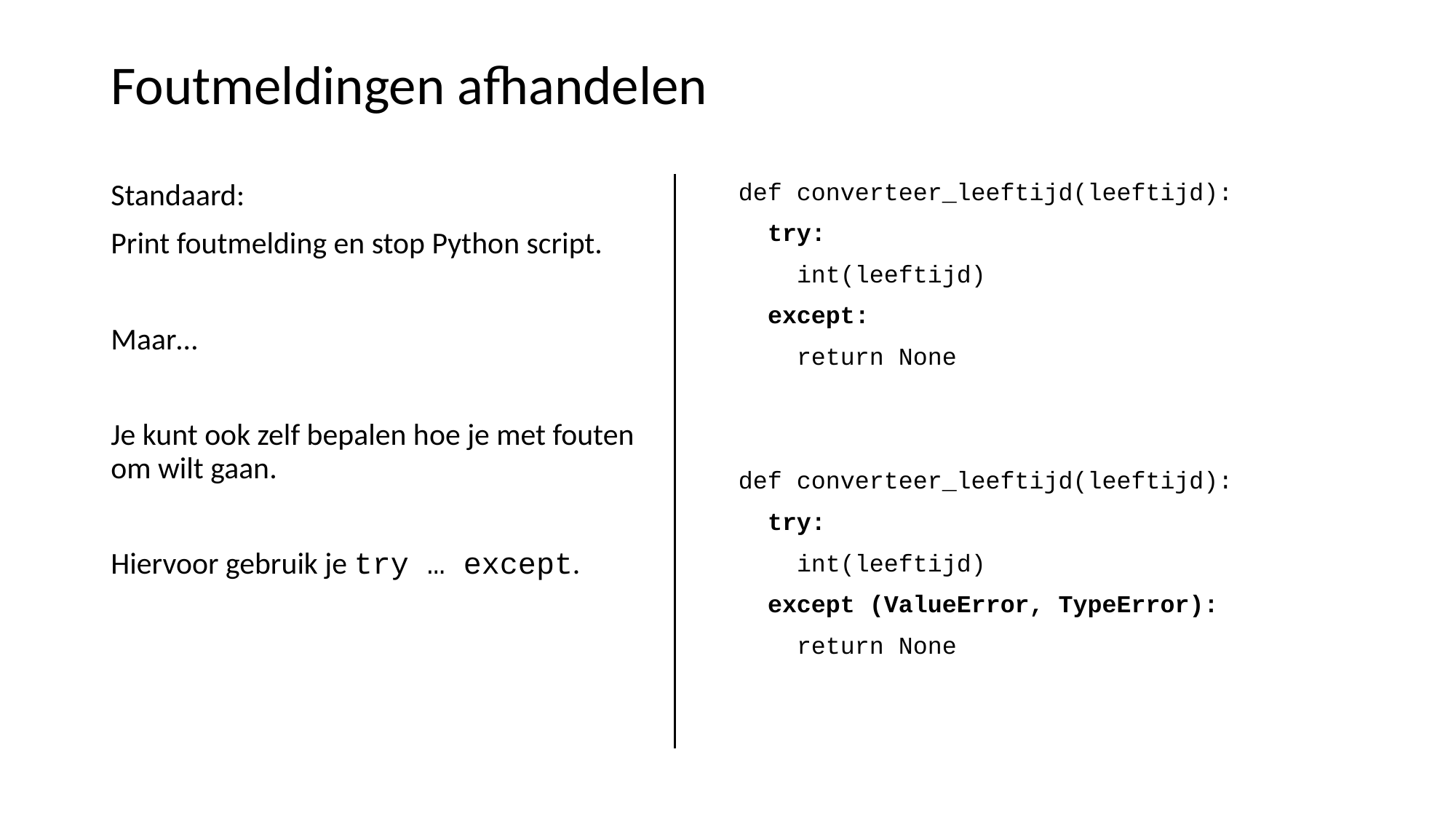

# Foutmeldingen afhandelen
Standaard:
Print foutmelding en stop Python script.

Maar…

Je kunt ook zelf bepalen hoe je met fouten om wilt gaan.

Hiervoor gebruik je try … except.
def converteer_leeftijd(leeftijd):
  try:
    int(leeftijd)
  except:
    return None

def converteer_leeftijd(leeftijd):
  try:
    int(leeftijd)
  except (ValueError, TypeError):
    return None